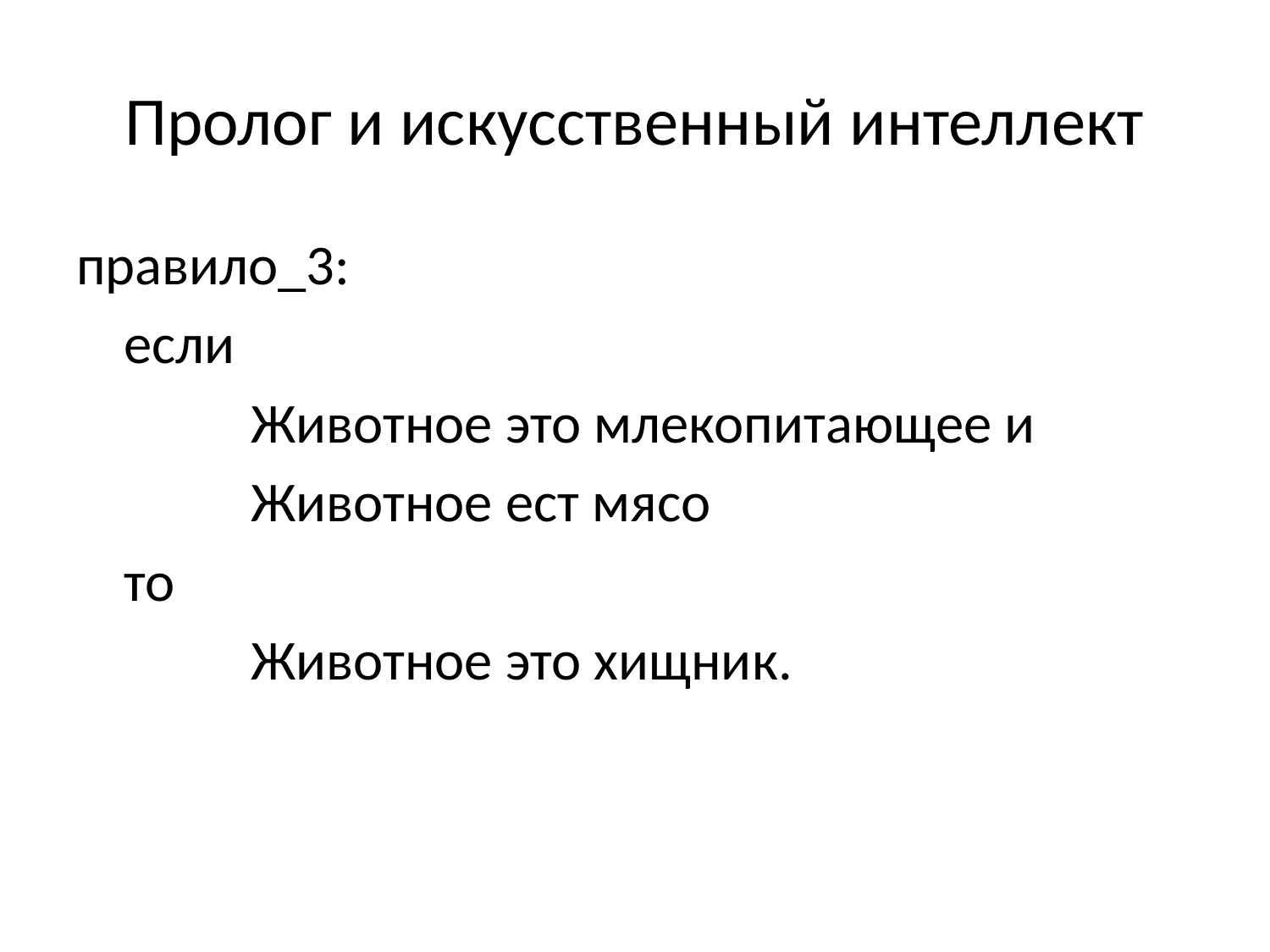

# Пролог и искусственный интеллект
правило_3:
	если
		Животное это млекопитающее и
		Животное ест мясо
	то
		Животное это хищник.